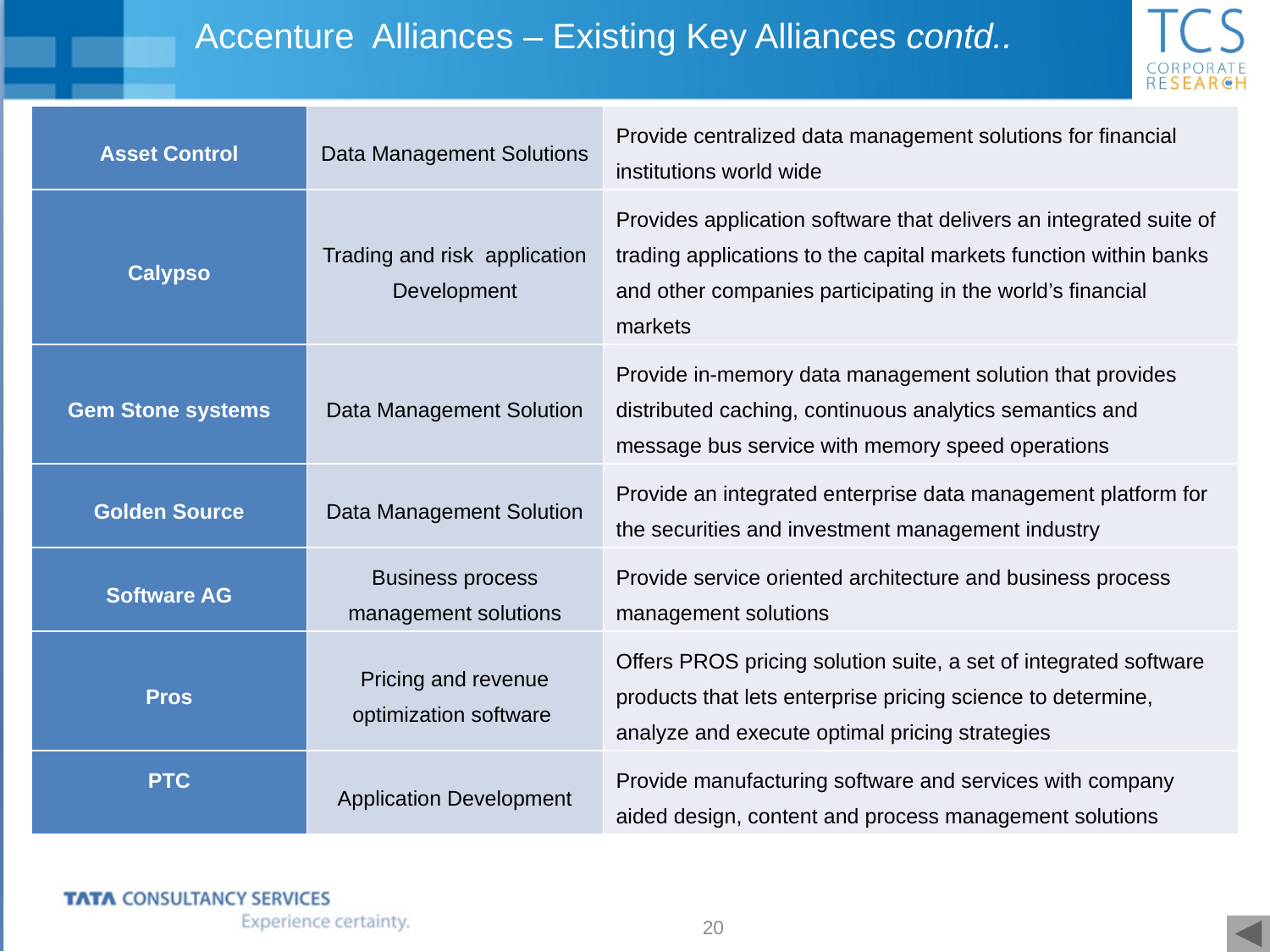

# Accenture  Alliances – Existing Key Alliances contd..
| Asset Control | Data Management Solutions | Provide centralized data management solutions for financial institutions world wide |
| --- | --- | --- |
| Calypso | Trading and risk application Development | Provides application software that delivers an integrated suite of trading applications to the capital markets function within banks and other companies participating in the world’s financial markets |
| Gem Stone systems | Data Management Solution | Provide in-memory data management solution that provides distributed caching, continuous analytics semantics and message bus service with memory speed operations |
| Golden Source | Data Management Solution | Provide an integrated enterprise data management platform for the securities and investment management industry |
| Software AG | Business process management solutions | Provide service oriented architecture and business process management solutions |
| Pros | Pricing and revenue optimization software | Offers PROS pricing solution suite, a set of integrated software products that lets enterprise pricing science to determine, analyze and execute optimal pricing strategies |
| PTC | Application Development | Provide manufacturing software and services with company aided design, content and process management solutions |
20